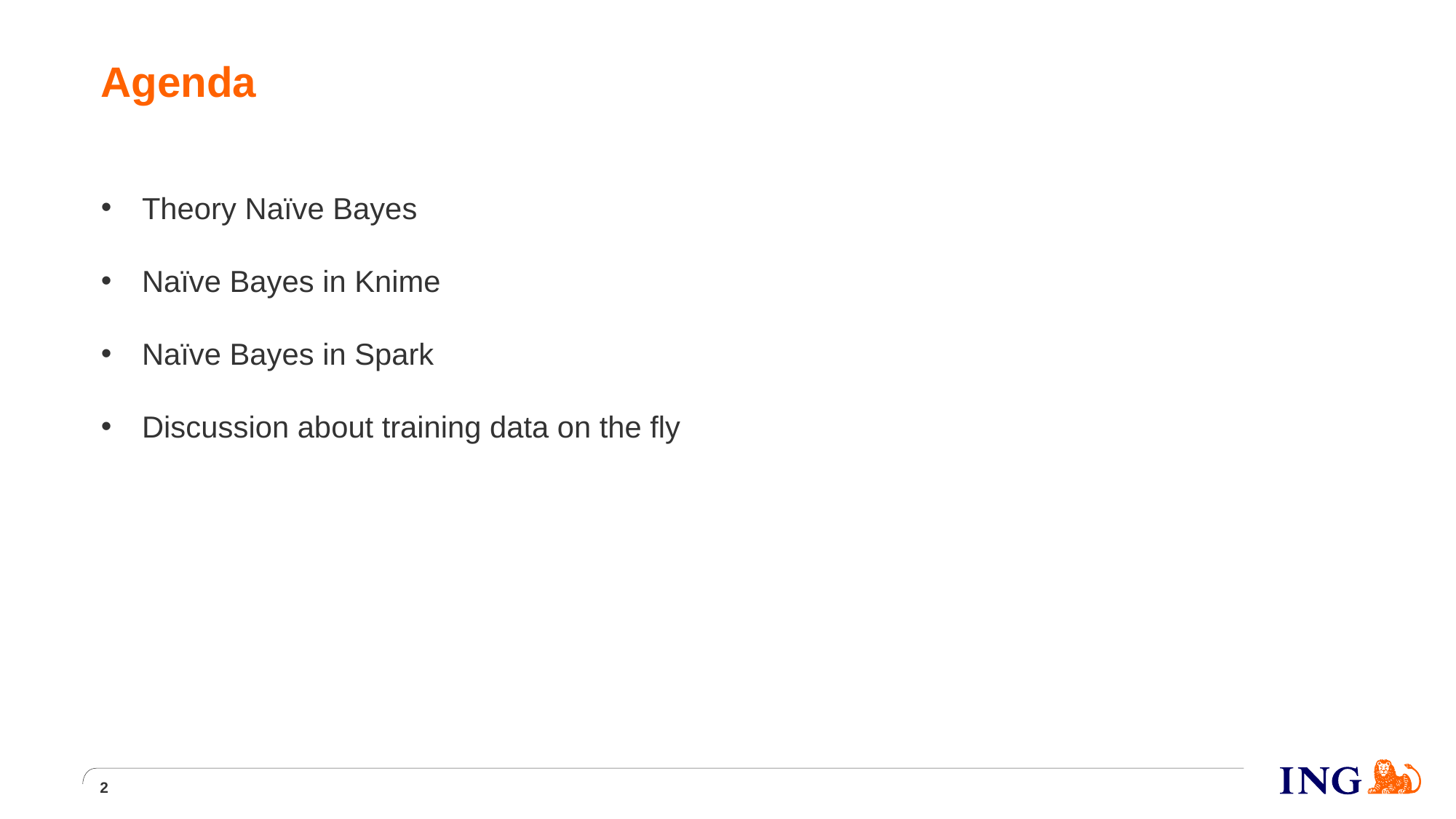

# Agenda

Theory Naïve Bayes

Naïve Bayes in Knime

Naïve Bayes in Spark

Discussion about training data on the fly
2